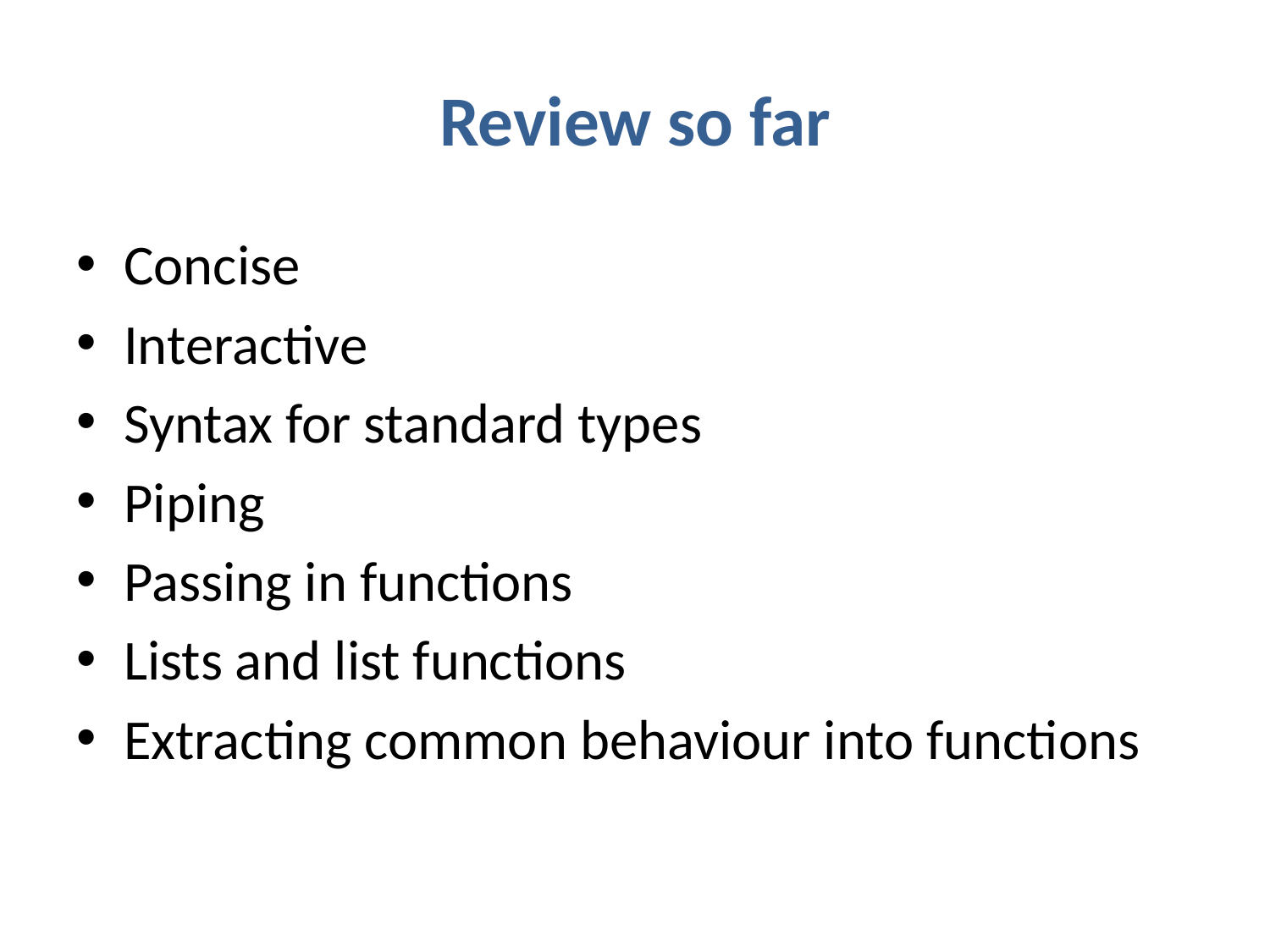

# Review so far
Concise
Interactive
Syntax for standard types
Piping
Passing in functions
Lists and list functions
Extracting common behaviour into functions